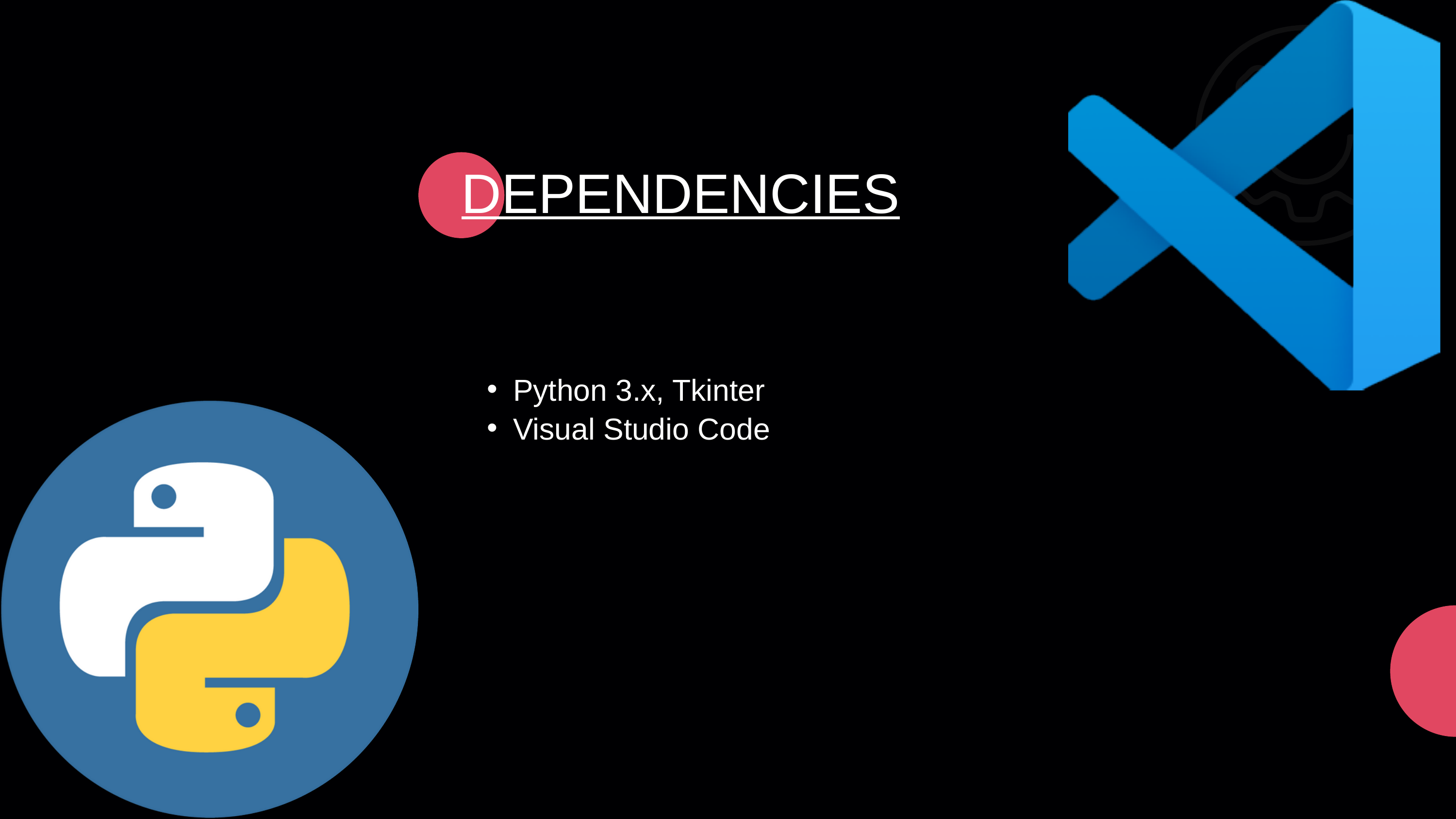

DEPENDENCIES
Python 3.x, Tkinter
Visual Studio Code